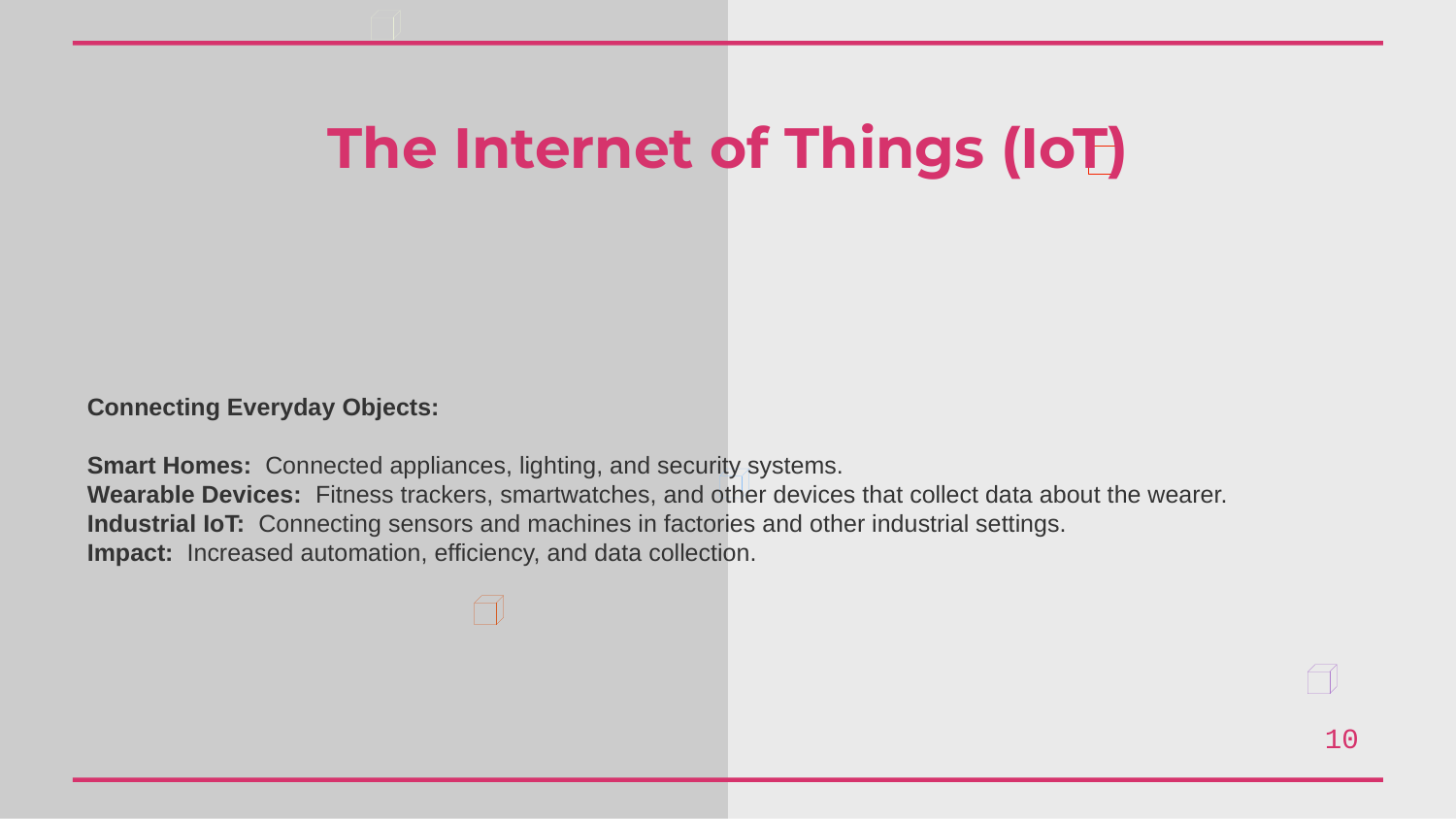

The Internet of Things (IoT)

Connecting Everyday Objects:

Smart Homes:  Connected appliances, lighting, and security systems.
Wearable Devices:  Fitness trackers, smartwatches, and other devices that collect data about the wearer.
Industrial IoT:  Connecting sensors and machines in factories and other industrial settings.
Impact:  Increased automation, efficiency, and data collection.

10